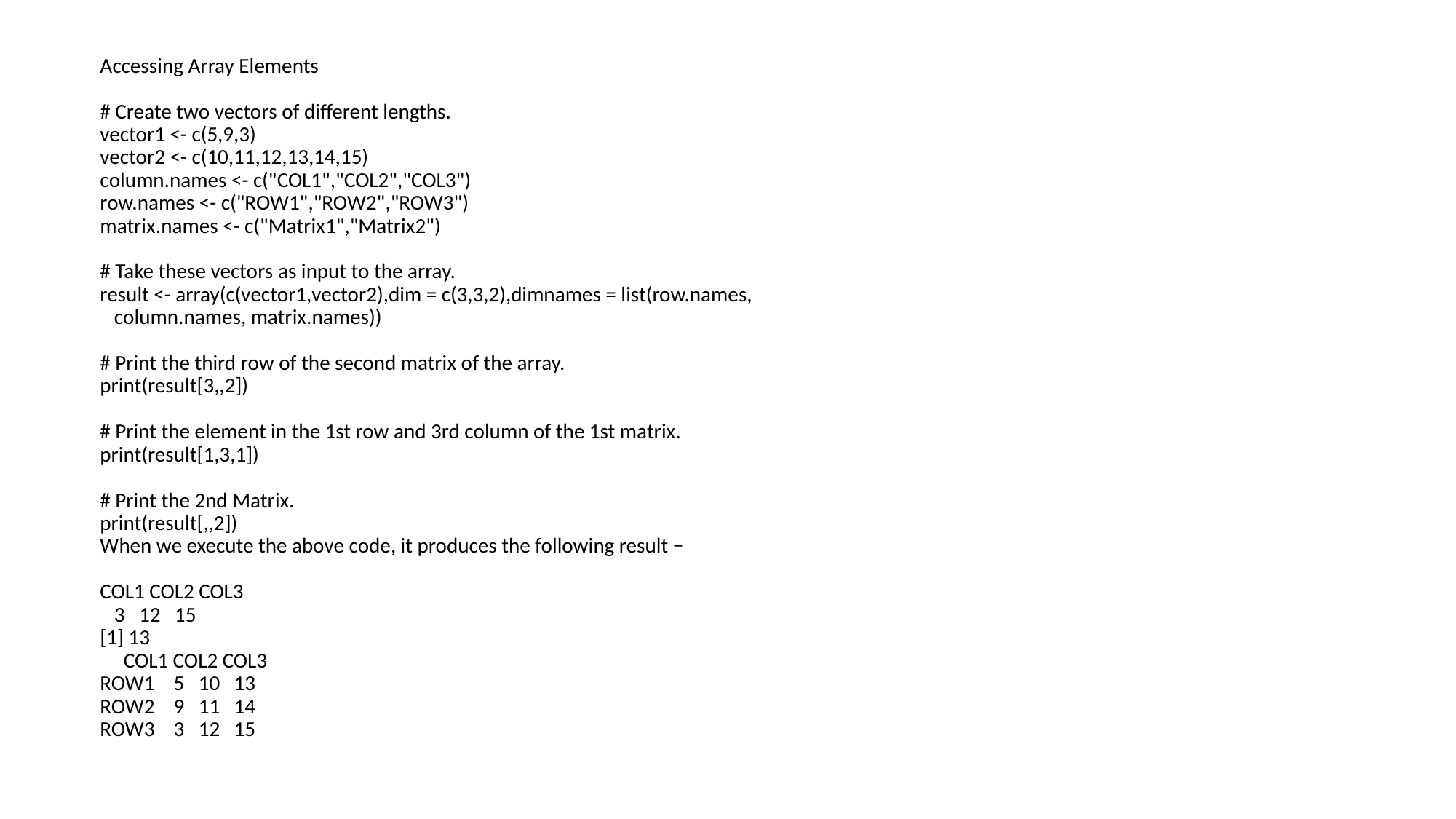

# Accessing Array Elements # Create two vectors of different lengths. vector1 <- c(5,9,3) vector2 <- c(10,11,12,13,14,15) column.names <- c("COL1","COL2","COL3") row.names <- c("ROW1","ROW2","ROW3") matrix.names <- c("Matrix1","Matrix2") # Take these vectors as input to the array. result <- array(c(vector1,vector2),dim = c(3,3,2),dimnames = list(row.names, column.names, matrix.names)) # Print the third row of the second matrix of the array. print(result[3,,2]) # Print the element in the 1st row and 3rd column of the 1st matrix. print(result[1,3,1]) # Print the 2nd Matrix. print(result[,,2]) When we execute the above code, it produces the following result − COL1 COL2 COL3 3   12   15 [1] 13 COL1 COL2 COL3 ROW1    5   10   13 ROW2    9   11   14 ROW3    3   12   15